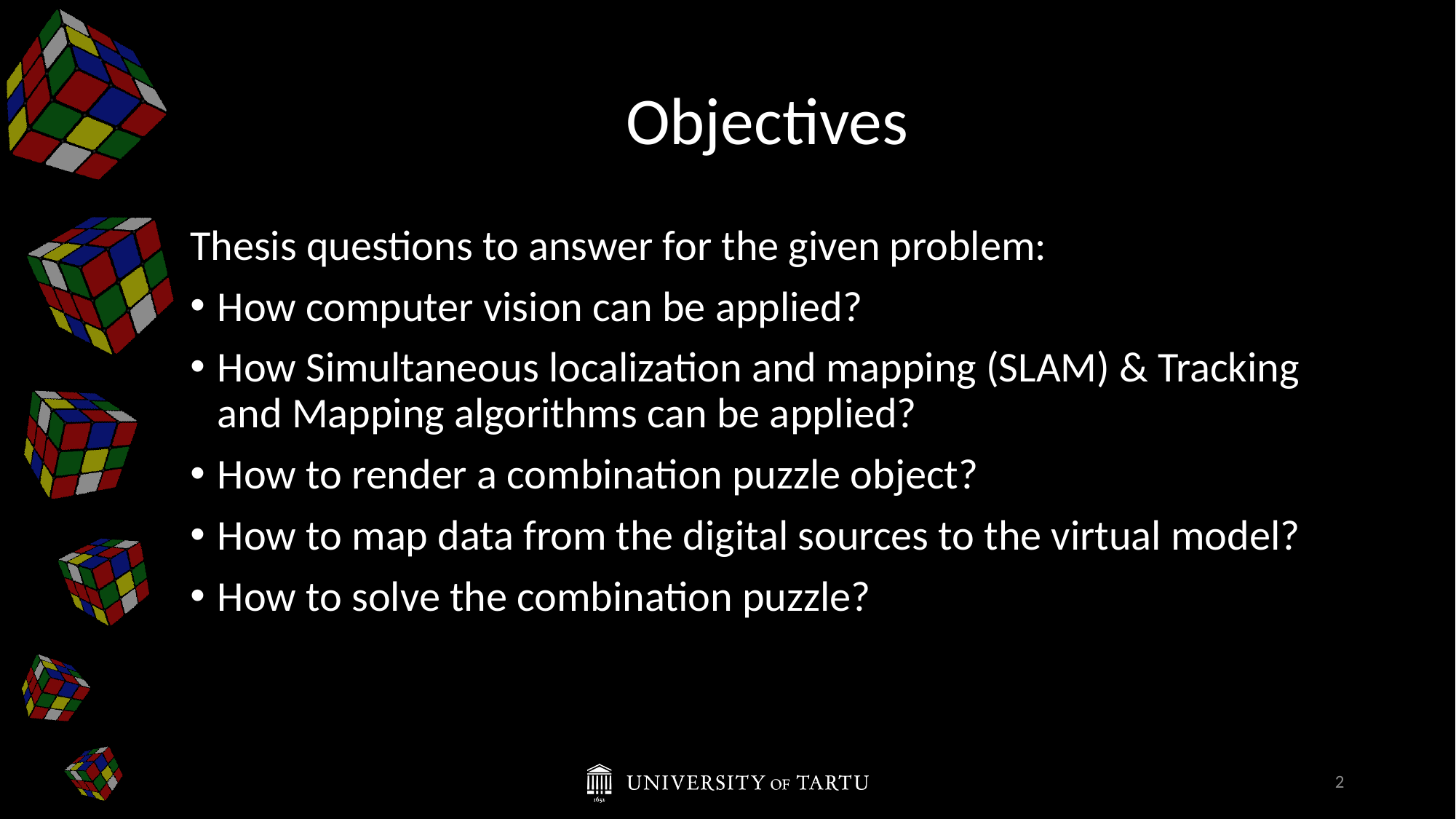

# Objectives
Thesis questions to answer for the given problem:
How computer vision can be applied?
How Simultaneous localization and mapping (SLAM) & Tracking and Mapping algorithms can be applied?
How to render a combination puzzle object?
How to map data from the digital sources to the virtual model?
How to solve the combination puzzle?
2